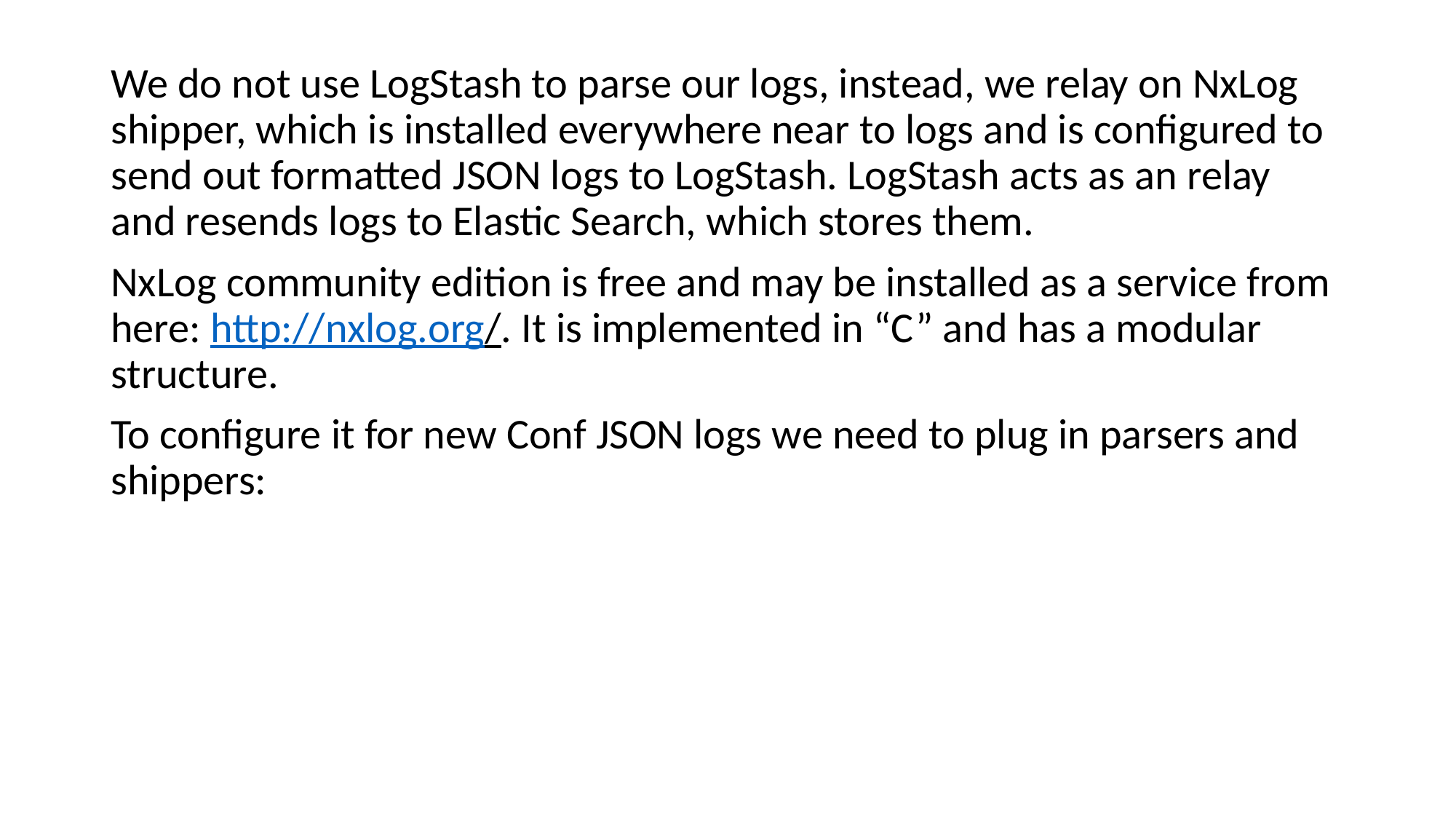

We do not use LogStash to parse our logs, instead, we relay on NxLog shipper, which is installed everywhere near to logs and is configured to send out formatted JSON logs to LogStash. LogStash acts as an relay and resends logs to Elastic Search, which stores them.
NxLog community edition is free and may be installed as a service from here: http://nxlog.org/. It is implemented in “C” and has a modular structure.
To configure it for new Conf JSON logs we need to plug in parsers and shippers: